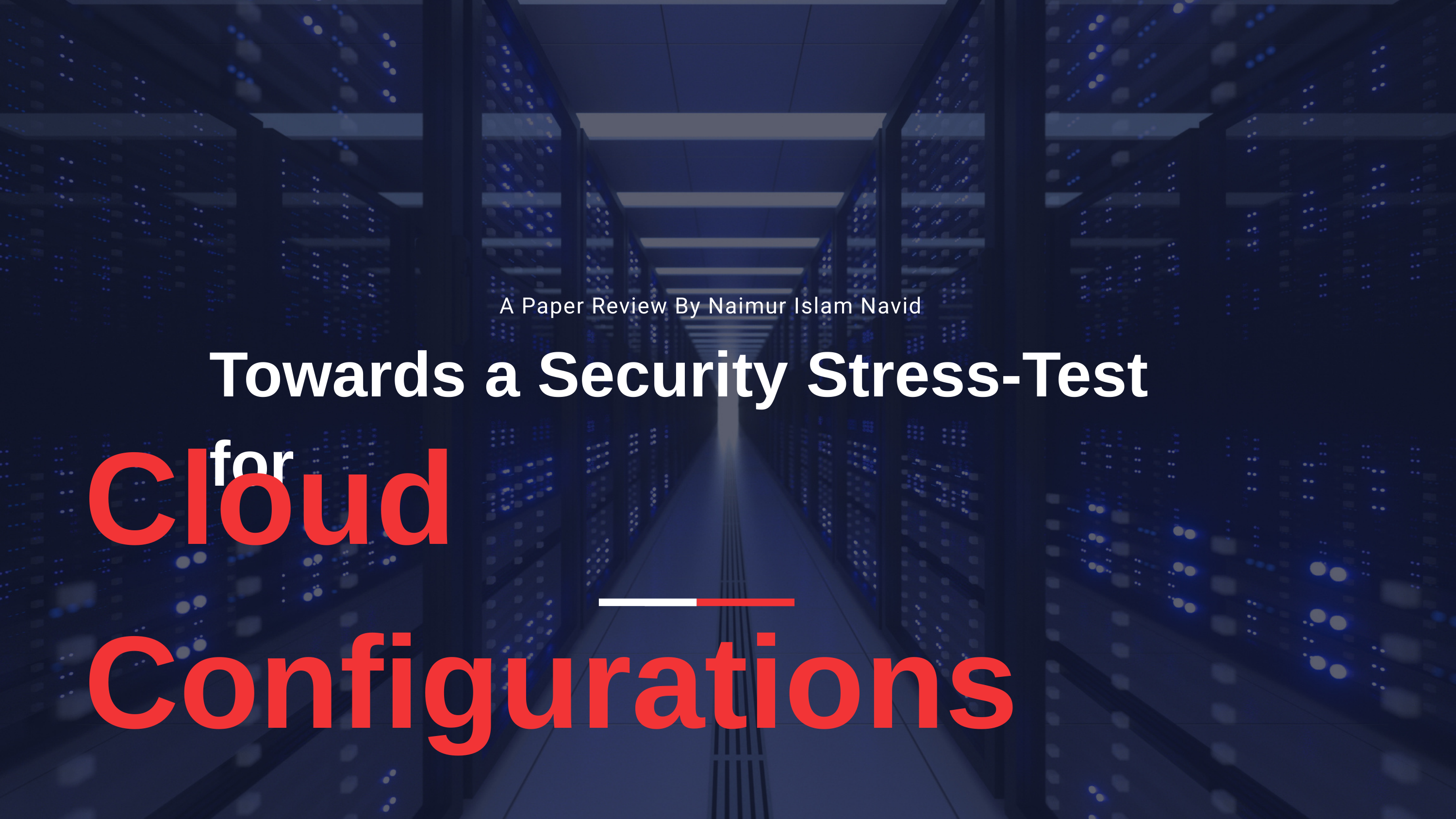

A Paper Review By Naimur Islam Navid
Towards a Security Stress-Test for
Cloud Configurations